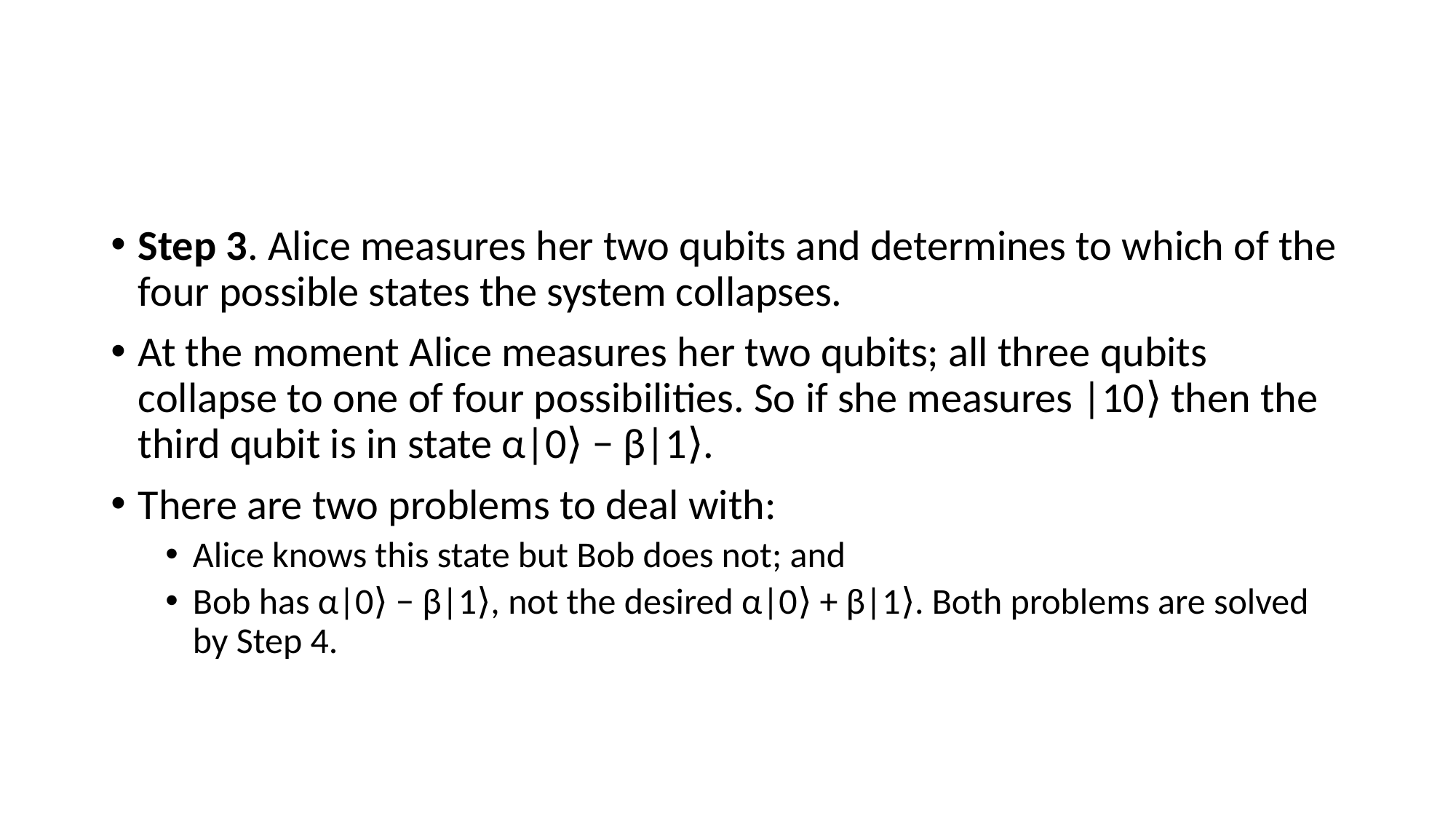

#
Step 3. Alice measures her two qubits and determines to which of the four possible states the system collapses.
At the moment Alice measures her two qubits; all three qubits collapse to one of four possibilities. So if she measures |10⟩ then the third qubit is in state α|0⟩ − β|1⟩.
There are two problems to deal with:
Alice knows this state but Bob does not; and
Bob has α|0⟩ − β|1⟩, not the desired α|0⟩ + β|1⟩. Both problems are solved by Step 4.